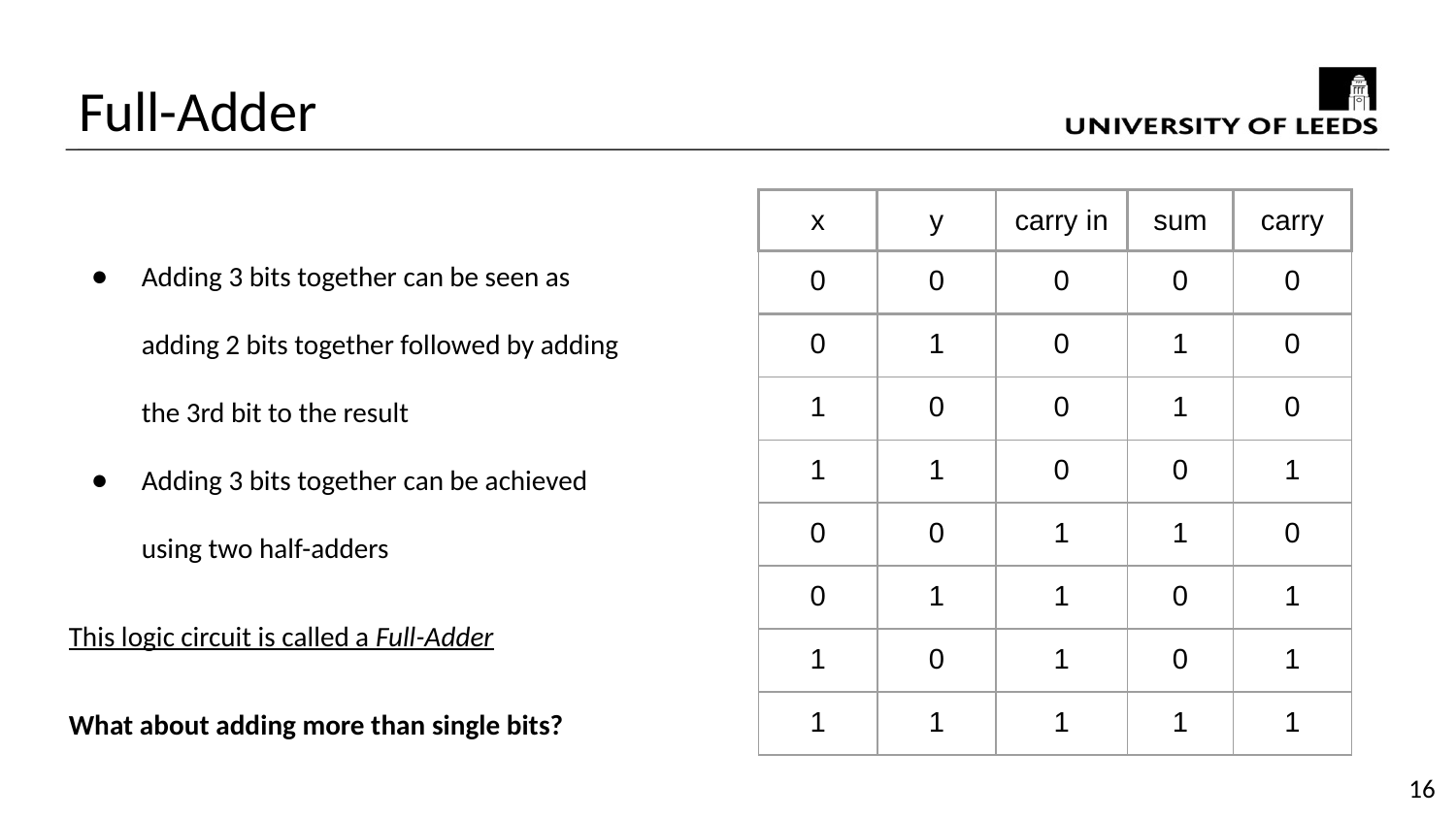

Full-Adder
| x | y | carry in | sum | carry |
| --- | --- | --- | --- | --- |
| 0 | 0 | 0 | 0 | 0 |
| 0 | 1 | 0 | 1 | 0 |
| 1 | 0 | 0 | 1 | 0 |
| 1 | 1 | 0 | 0 | 1 |
| 0 | 0 | 1 | 1 | 0 |
| 0 | 1 | 1 | 0 | 1 |
| 1 | 0 | 1 | 0 | 1 |
| 1 | 1 | 1 | 1 | 1 |
Adding 3 bits together can be seen as adding 2 bits together followed by adding the 3rd bit to the result
Adding 3 bits together can be achieved using two half-adders
This logic circuit is called a Full-Adder
What about adding more than single bits?
16